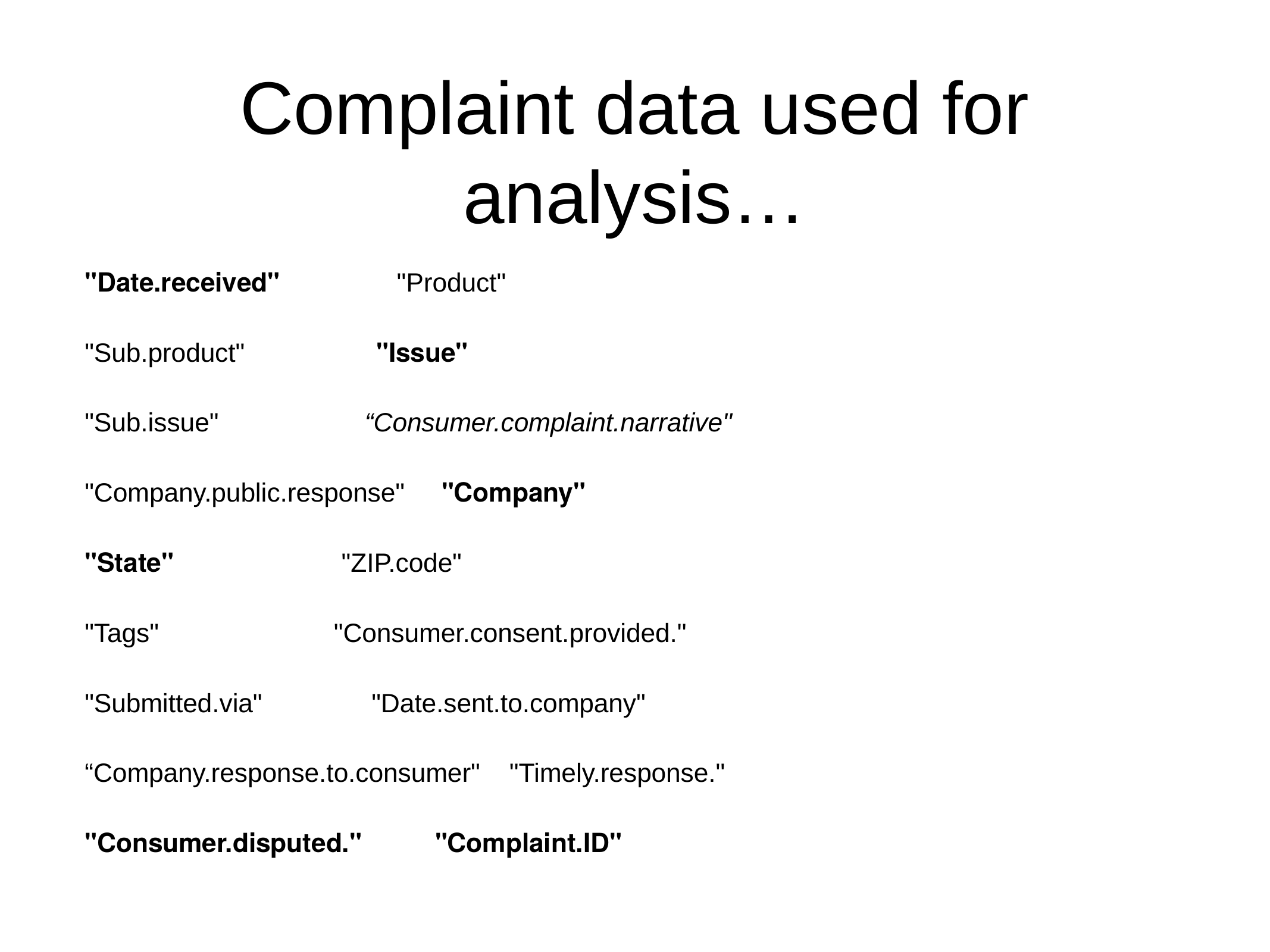

# Complaint data used for analysis…
"Date.received"                "Product"
"Sub.product"                  "Issue"
"Sub.issue"                    “Consumer.complaint.narrative"
"Company.public.response"     "Company"
"State"                       "ZIP.code"
"Tags"                        "Consumer.consent.provided."
"Submitted.via"               "Date.sent.to.company"
“Company.response.to.consumer"    "Timely.response."
"Consumer.disputed."          "Complaint.ID"